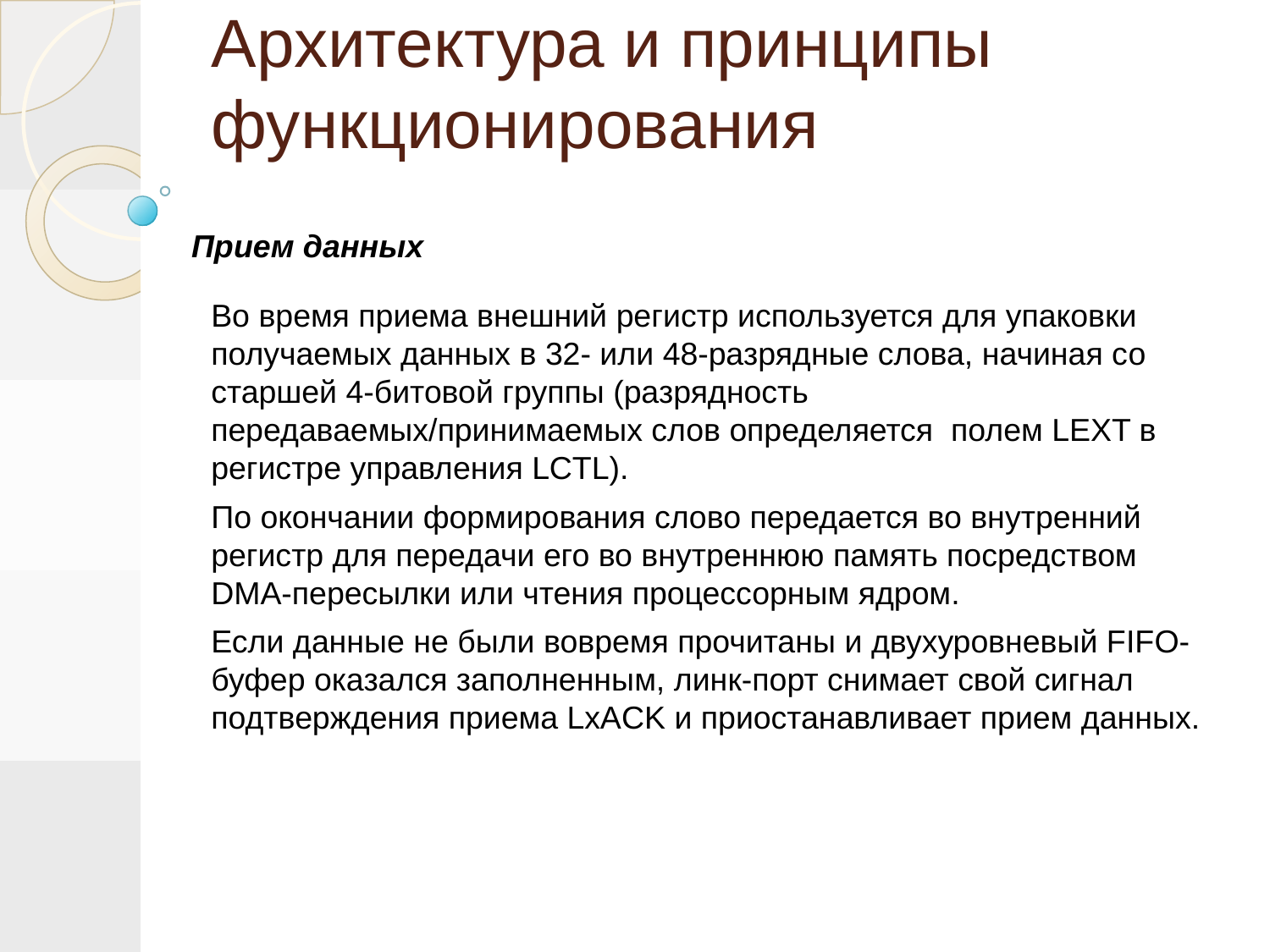

# Архитектура и принципы функционирования
Прием данных
Во время приема внешний регистр используется для упаковки получаемых данных в 32- или 48-разрядные слова, начиная со старшей 4-битовой группы (разрядность передаваемых/принимаемых слов определяется  полем LEXT в регистре управления LCTL).
По окончании формирования слово передается во внутренний регистр для передачи его во внутреннюю память посредством DMA-пересылки или чтения процессорным ядром.
Если данные не были вовремя прочитаны и двухуровневый FIFO-буфер оказался заполненным, линк-порт снимает свой сигнал подтверждения приема LxACK и приостанавливает прием данных.